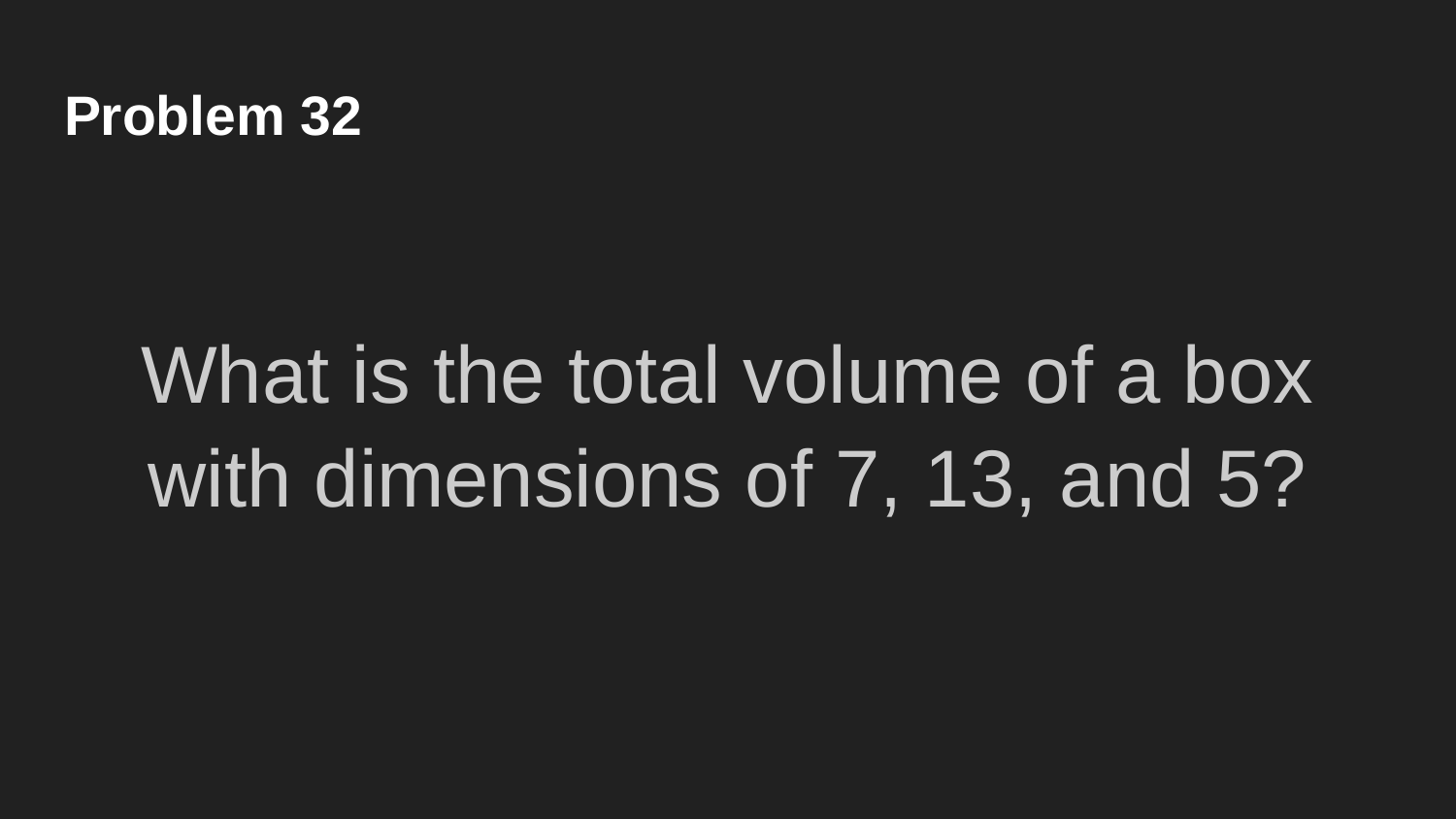

# Problem 32
What is the total volume of a box with dimensions of 7, 13, and 5?